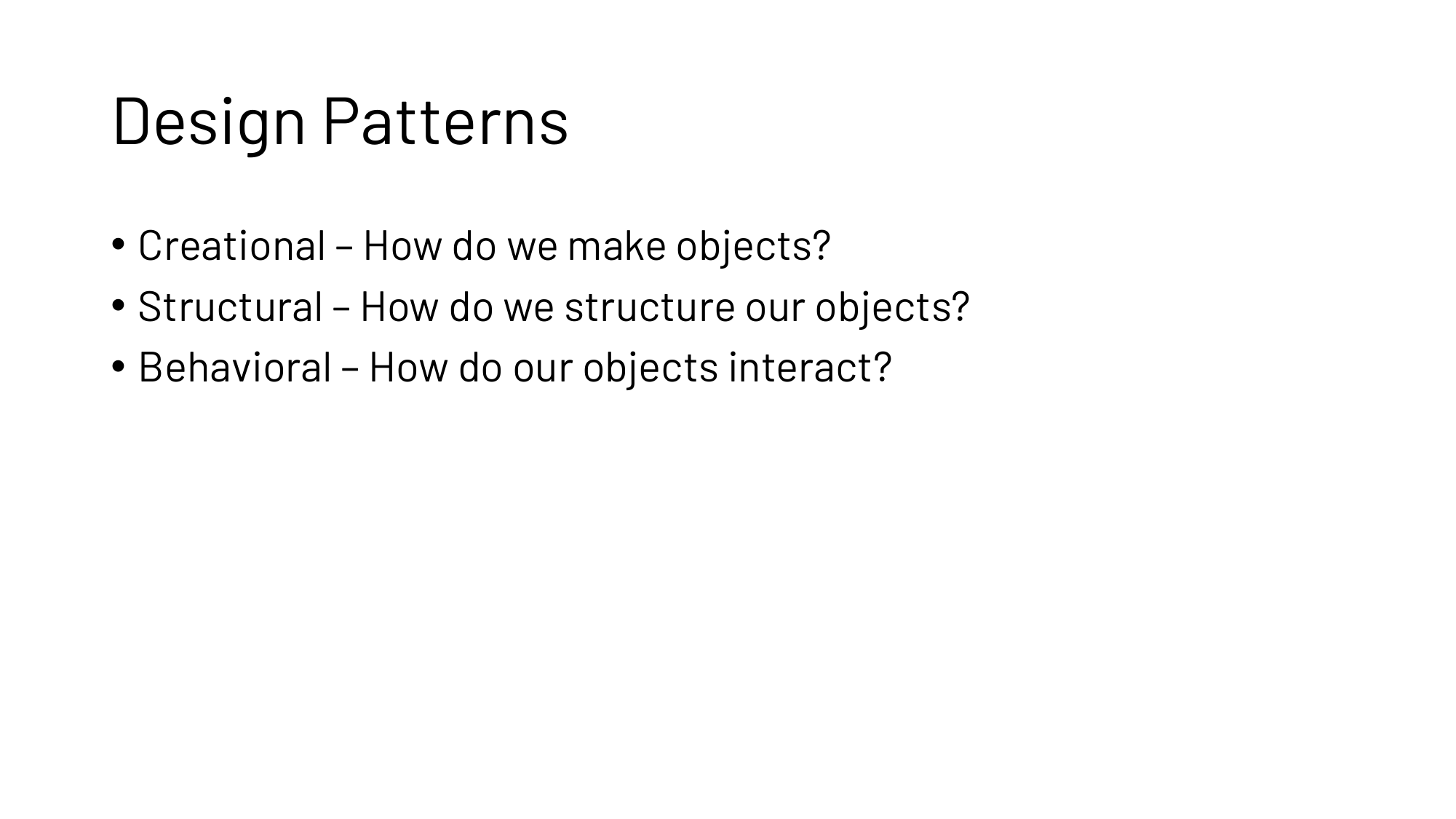

# Design Patterns
Creational – How do we make objects?
Structural – How do we structure our objects?
Behavioral – How do our objects interact?